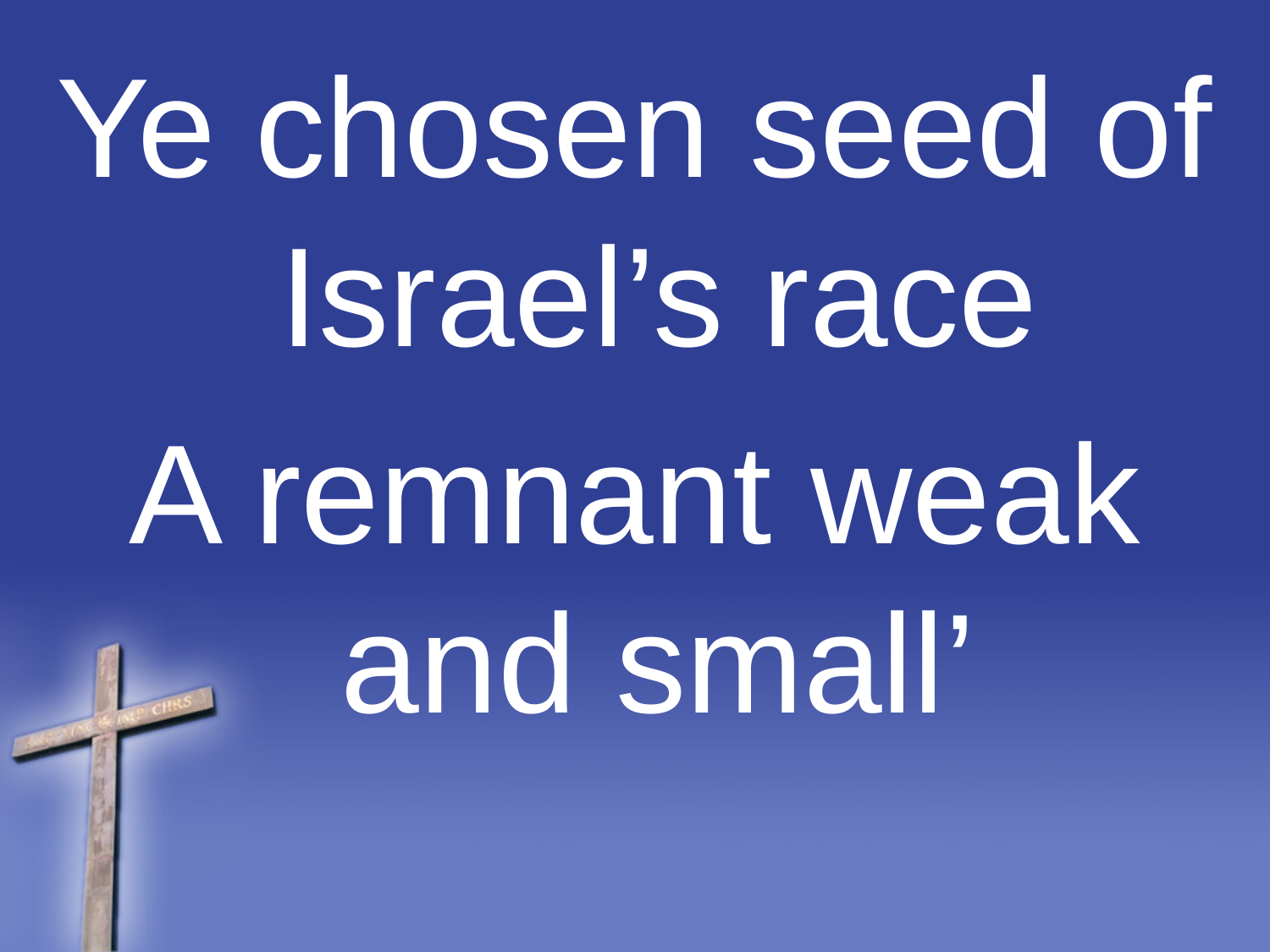

Ye chosen seed of Israel’s race
A remnant weak and small’